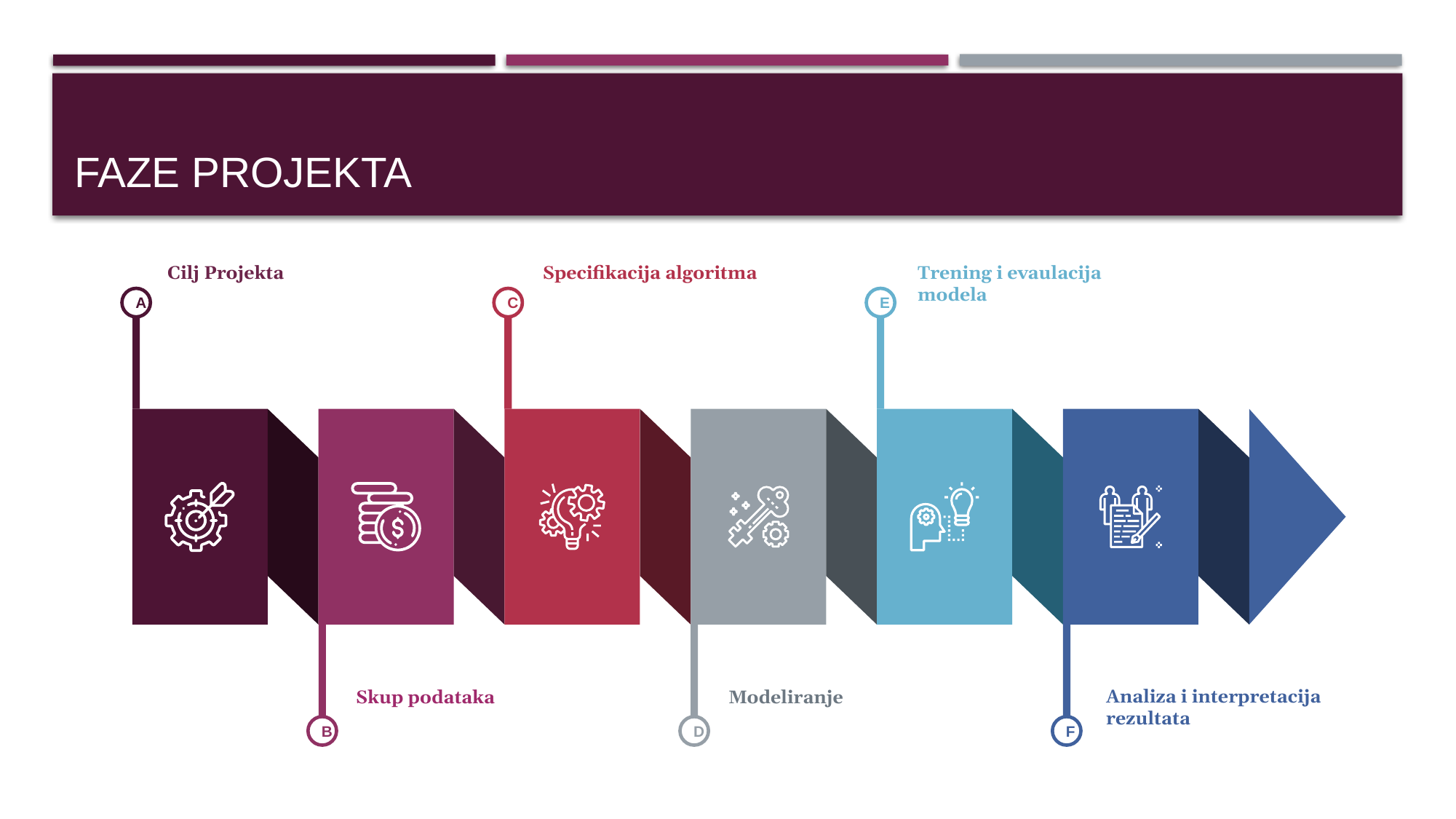

# Faze projekta
Cilj Projekta

Specifikacija algoritma
Trening i evaulacija modela
A
C
E

Skup podataka
Modeliranje
Analiza i interpretacija rezultata
B
D
F